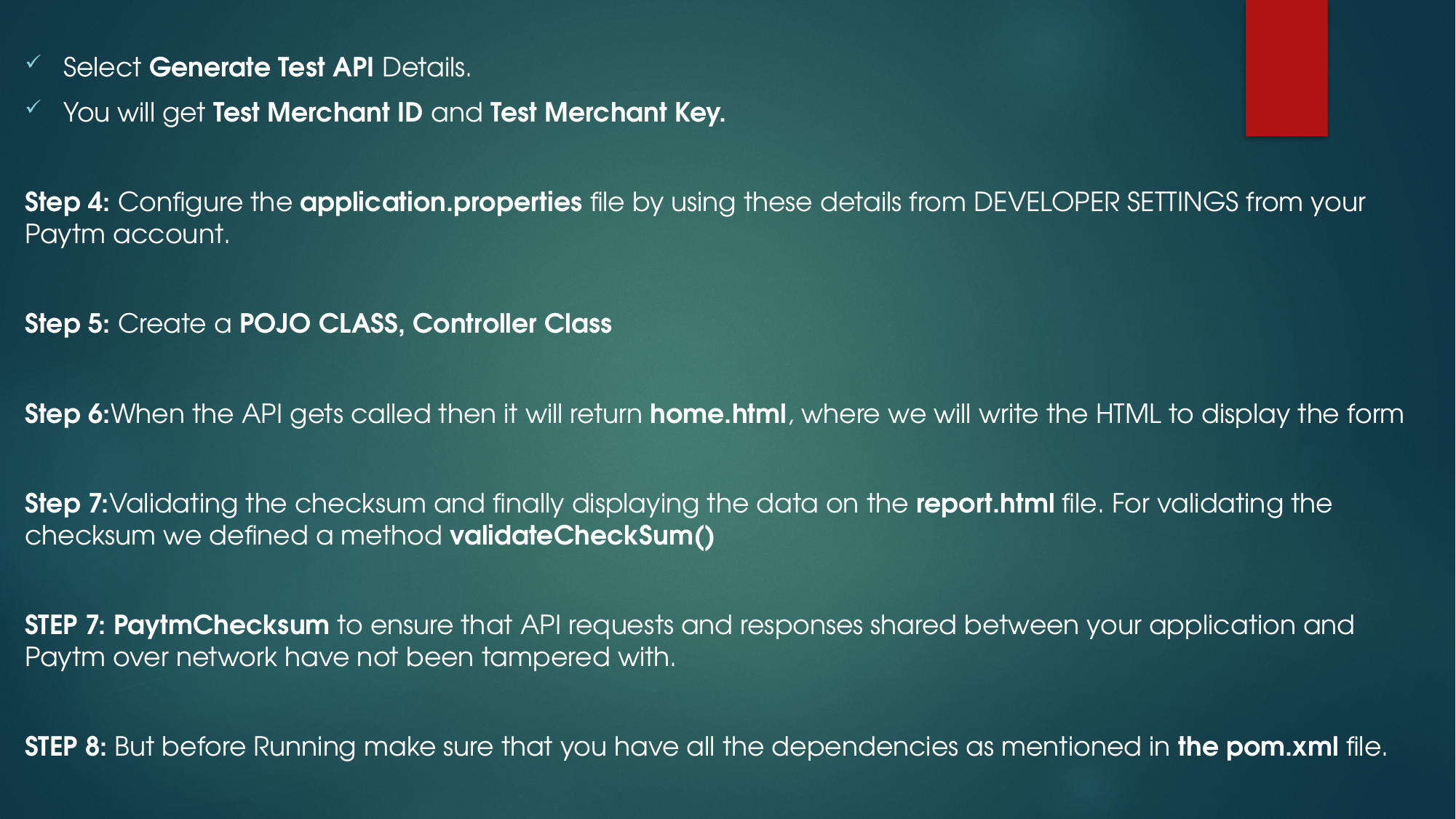

Select Generate Test API Details.
You will get Test Merchant ID and Test Merchant Key.

Step 4: Configure the application.properties file by using these details from DEVELOPER SETTINGS from your Paytm account.

Step 5: Create a POJO CLASS, Controller Class

Step 6:When the API gets called then it will return home.html, where we will write the HTML to display the form

Step 7:Validating the checksum and finally displaying the data on the report.html file. For validating the checksum we defined a method validateCheckSum()

STEP 7: PaytmChecksum to ensure that API requests and responses shared between your application and Paytm over network have not been tampered with.

STEP 8: But before Running make sure that you have all the dependencies as mentioned in the pom.xml file.